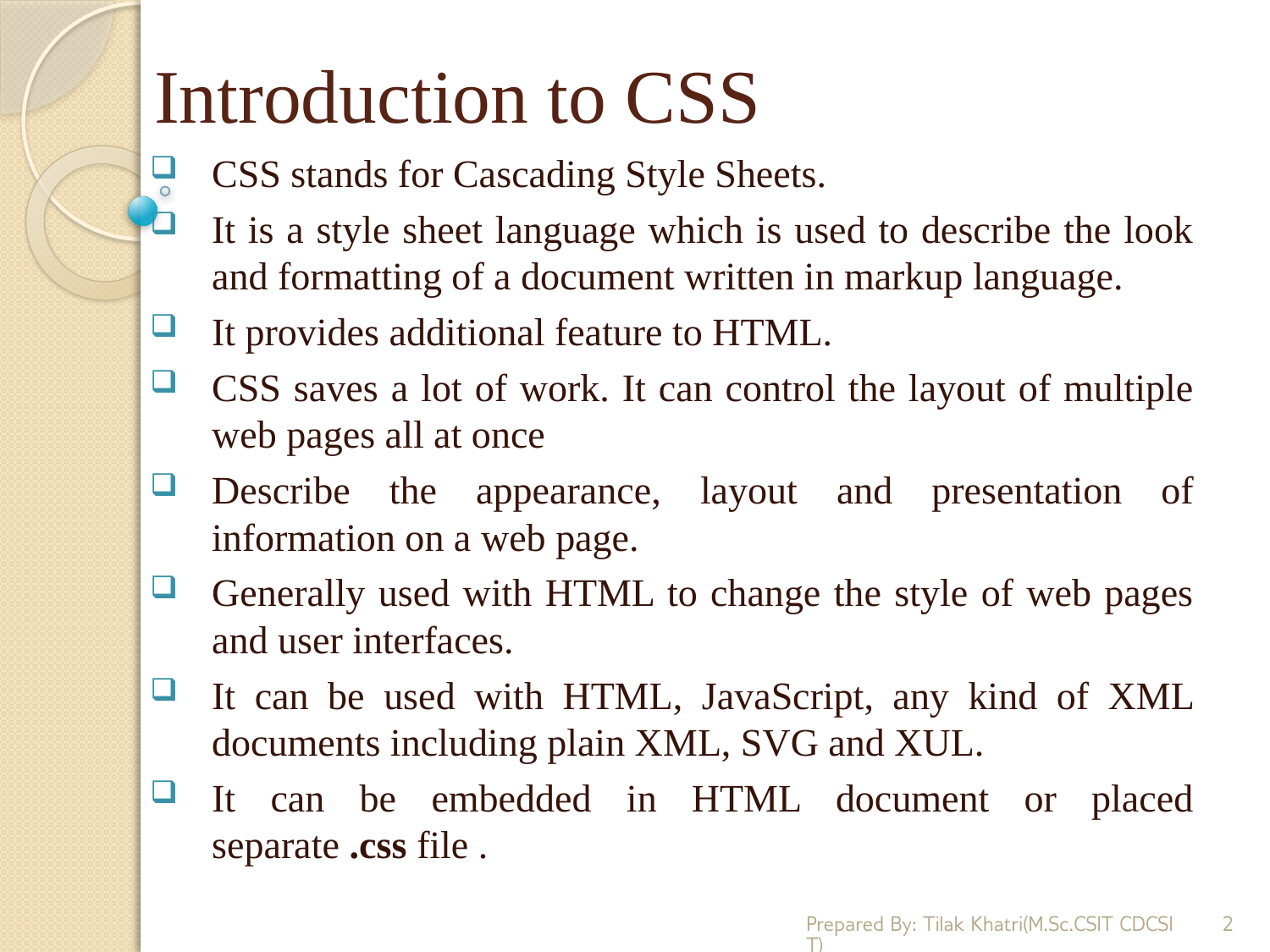

# Introduction to CSS
CSS stands for Cascading Style Sheets.
It is a style sheet language which is used to describe the look and formatting of a document written in markup language.
It provides additional feature to HTML.
CSS saves a lot of work. It can control the layout of multiple web pages all at once
Describe the appearance, layout and presentation of information on a web page.
Generally used with HTML to change the style of web pages and user interfaces.
It can be used with HTML, JavaScript, any kind of XML documents including plain XML, SVG and XUL.
It can be embedded in HTML document or placed separate .css file .

Prepared By: Tilak Khatri(M.Sc.CSIT CDCSIT)
2